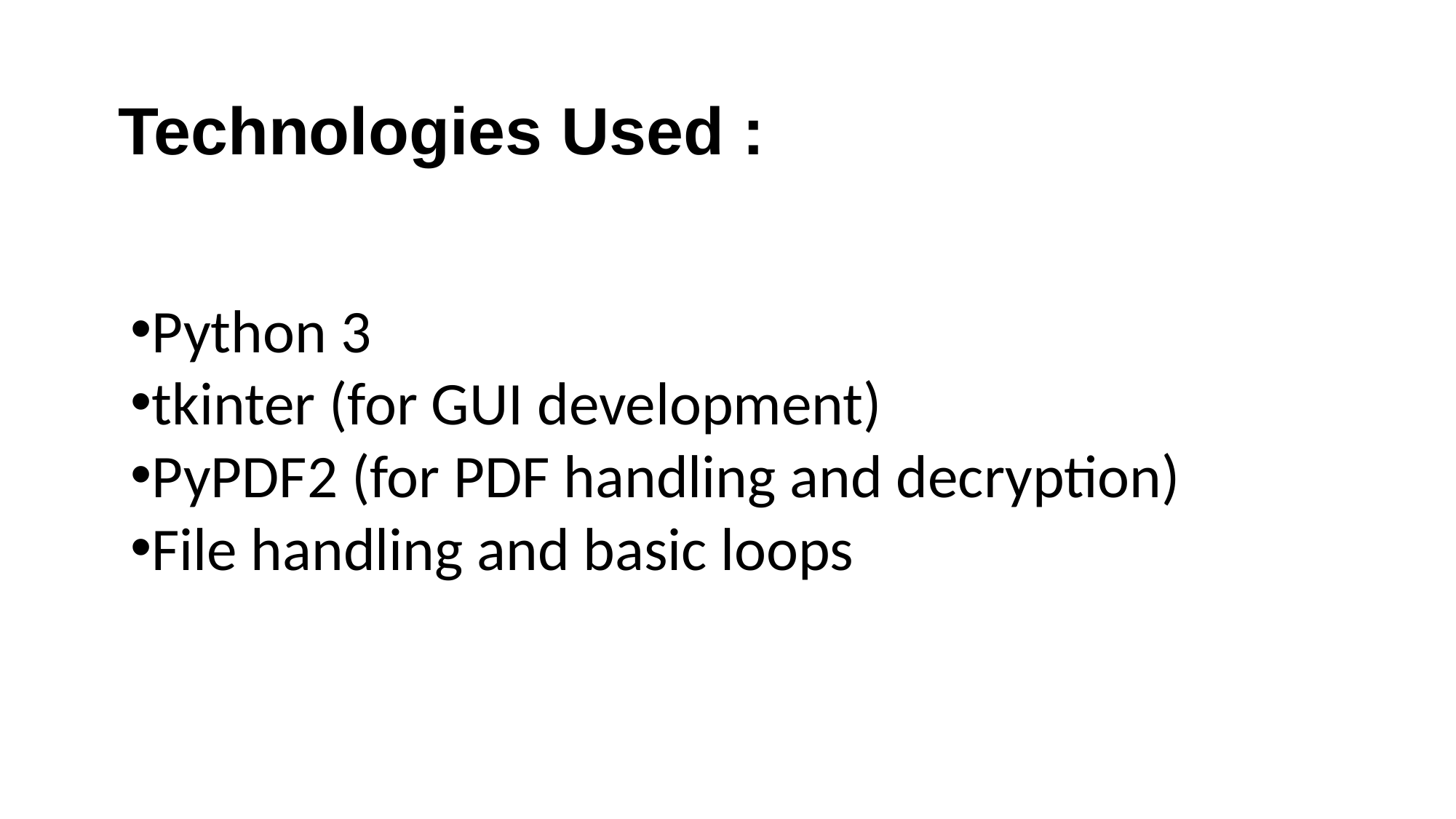

#
Technologies Used :
Python 3
tkinter (for GUI development)
PyPDF2 (for PDF handling and decryption)
File handling and basic loops